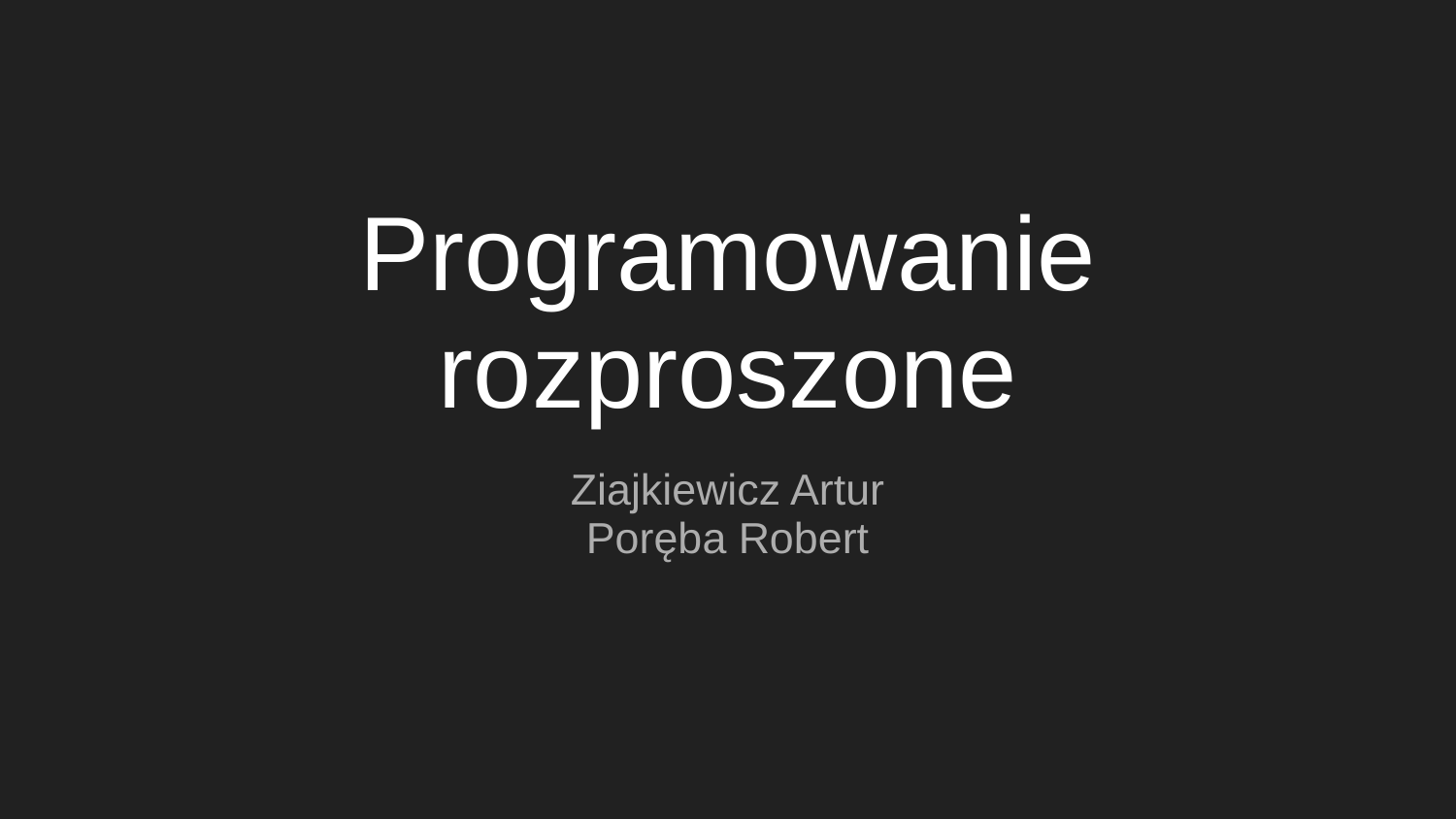

# Programowanie rozproszone
Ziajkiewicz Artur
Poręba Robert